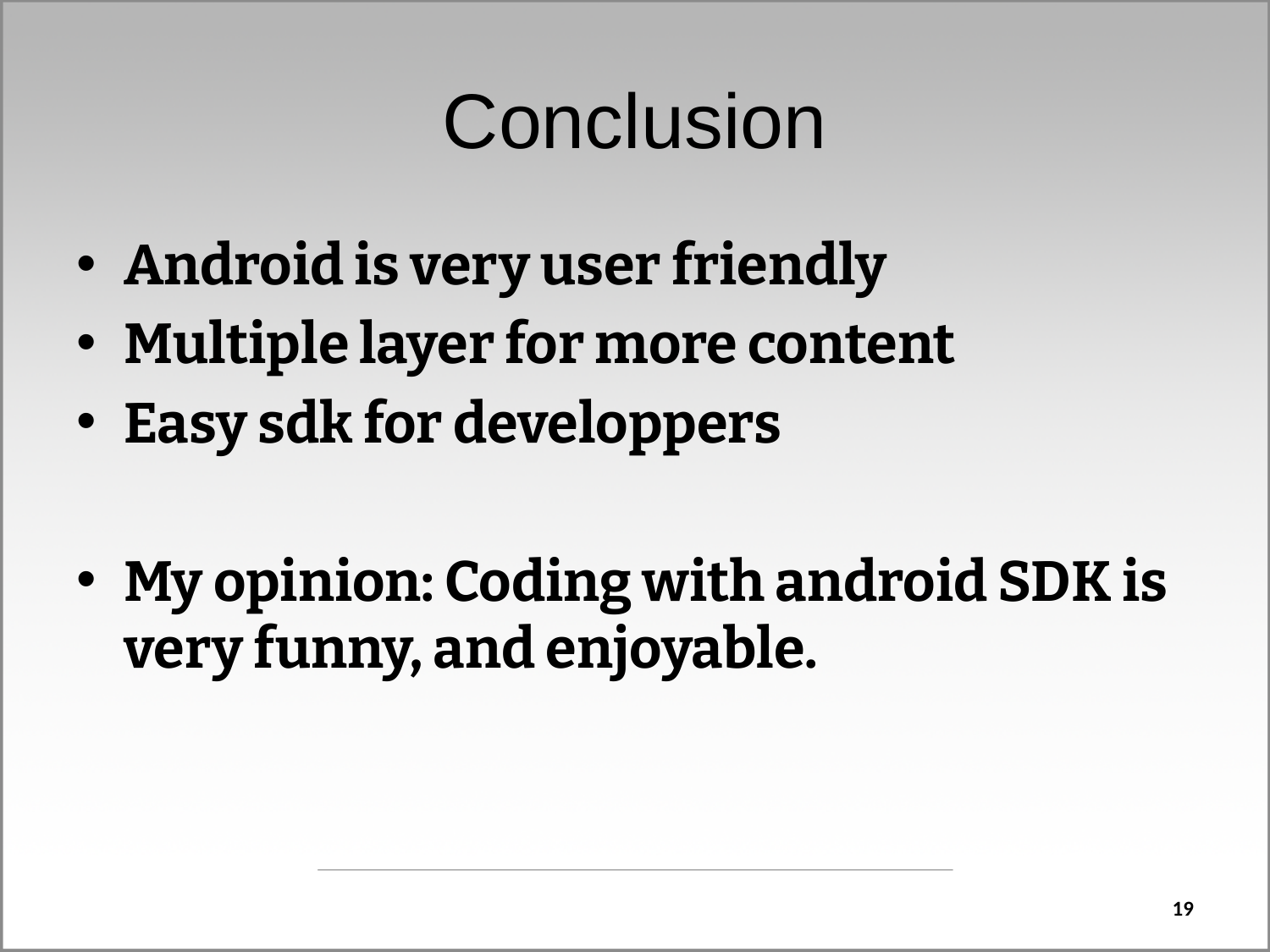

# Conclusion
Android is very user friendly
Multiple layer for more content
Easy sdk for developpers

My opinion: Coding with android SDK is very funny, and enjoyable.

19